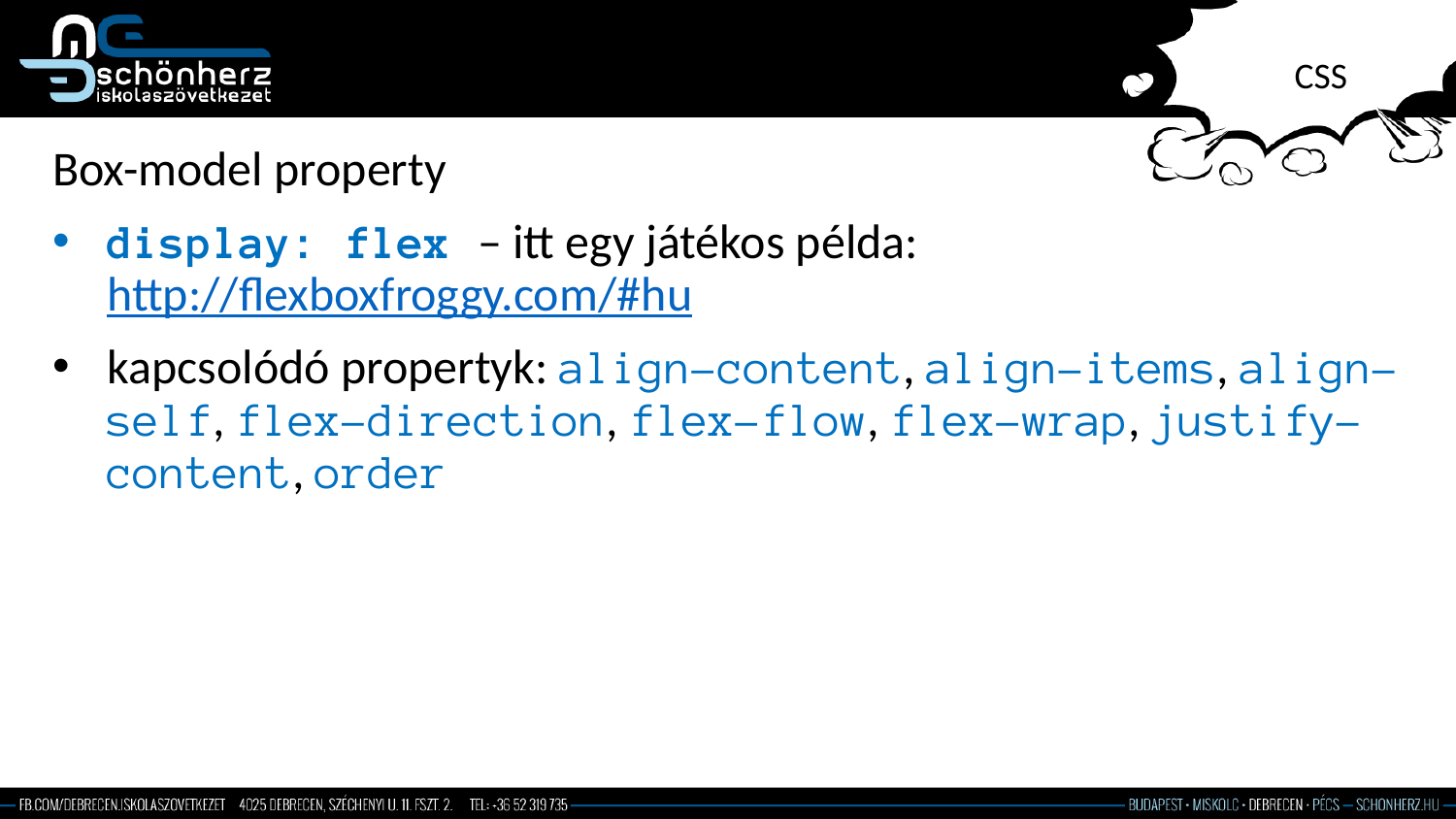

# CSS
Box-model property
display: flex – itt egy játékos példa: http://flexboxfroggy.com/#hu
kapcsolódó propertyk: align-content, align-items, align-self, flex-direction, flex-flow, flex-wrap, justify-content, order